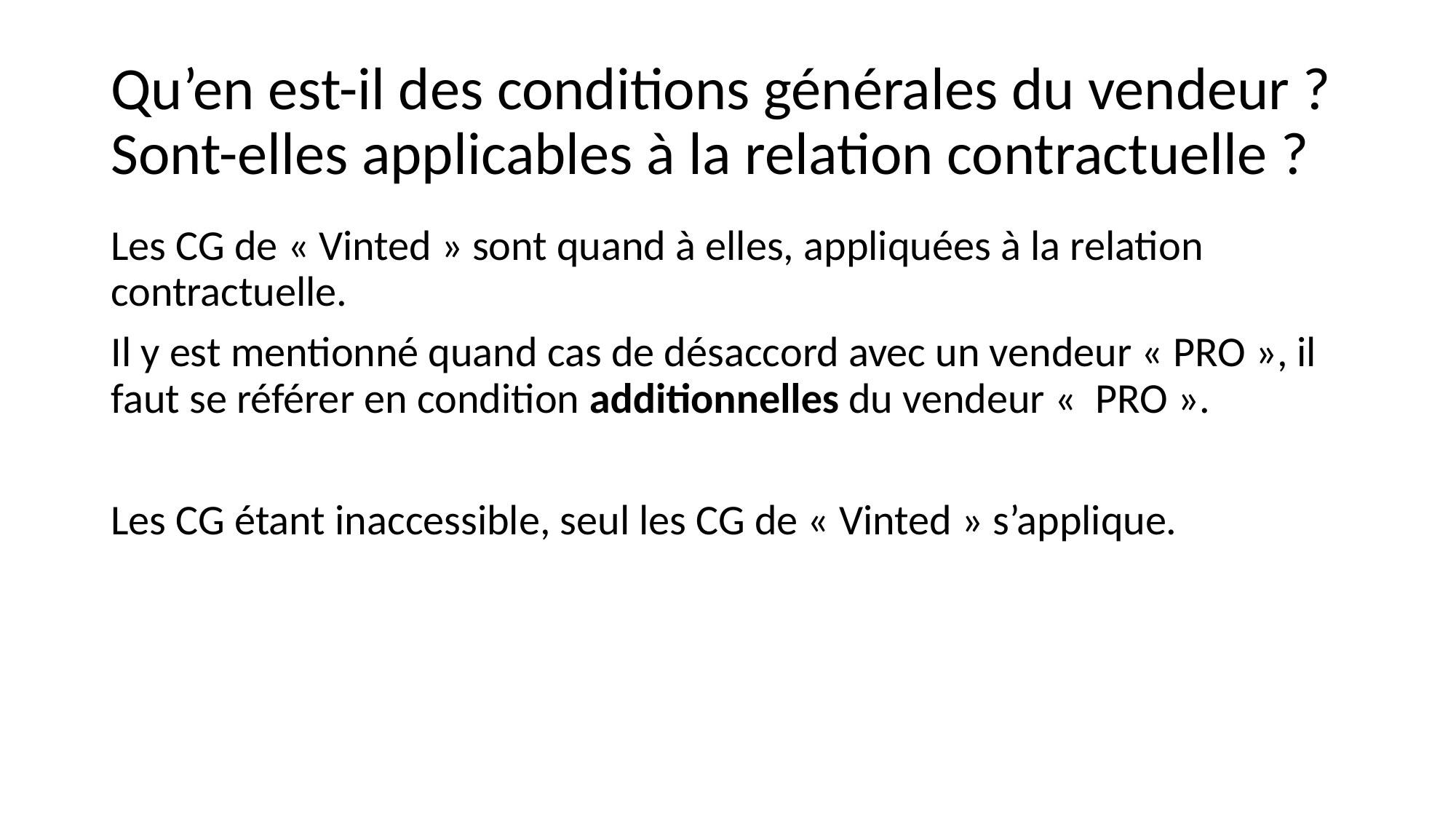

# Qu’en est-il des conditions générales du vendeur ? Sont-elles applicables à la relation contractuelle ?
Les CG de « Vinted » sont quand à elles, appliquées à la relation contractuelle.
Il y est mentionné quand cas de désaccord avec un vendeur « PRO », il faut se référer en condition additionnelles du vendeur «  PRO ».

Les CG étant inaccessible, seul les CG de « Vinted » s’applique.